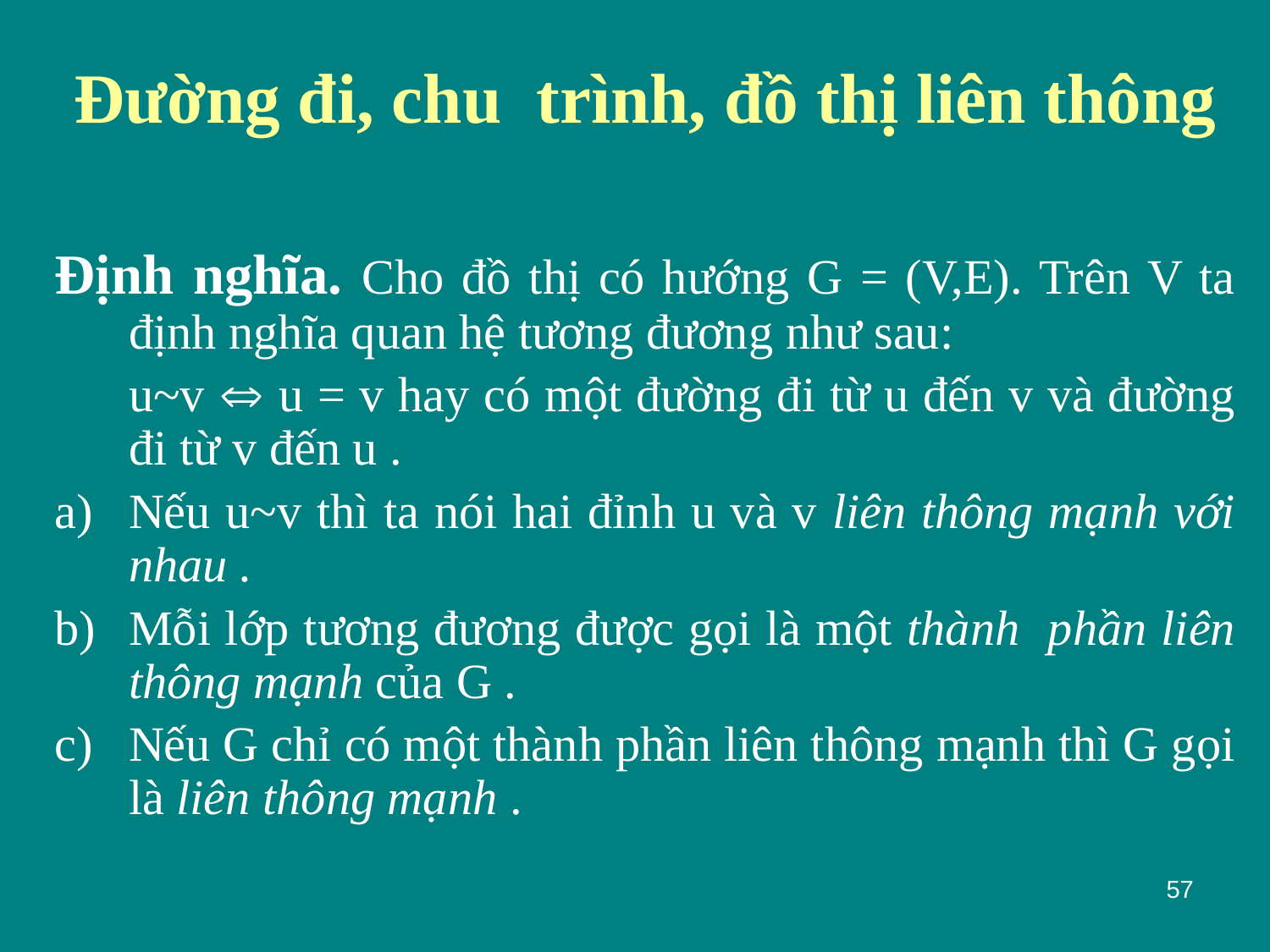

# Đường đi, chu  trình, đồ thị liên thông
Định nghĩa. Cho đồ thị có hướng G = (V,E). Trên V ta định nghĩa quan hệ tương đương như sau:
	u~v ⇔ u = v hay có một đường đi từ u đến v và đường đi từ v đến u .
Nếu u~v thì ta nói hai đỉnh u và v liên thông mạnh với nhau .
Mỗi lớp tương đương được gọi là một thành  phần liên thông mạnh của G .
Nếu G chỉ có một thành phần liên thông mạnh thì G gọi là liên thông mạnh .

57